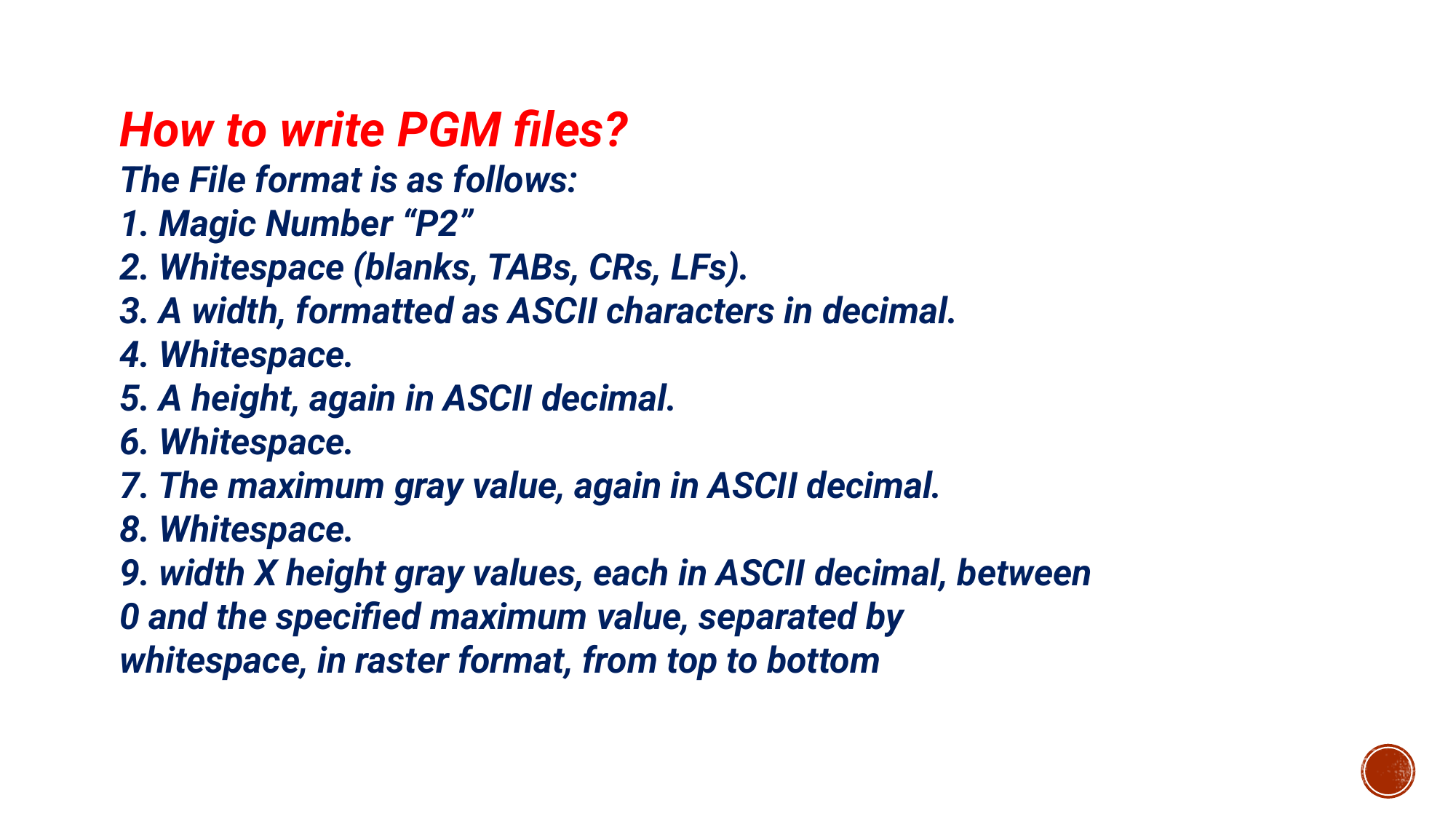

How to write PGM files?
The File format is as follows:
1. Magic Number “P2”
2. Whitespace (blanks, TABs, CRs, LFs).
3. A width, formatted as ASCII characters in decimal.
4. Whitespace.
5. A height, again in ASCII decimal.
6. Whitespace.
7. The maximum gray value, again in ASCII decimal.
8. Whitespace.
9. width X height gray values, each in ASCII decimal, between 0 and the specified maximum value, separated by whitespace, in raster format, from top to bottom